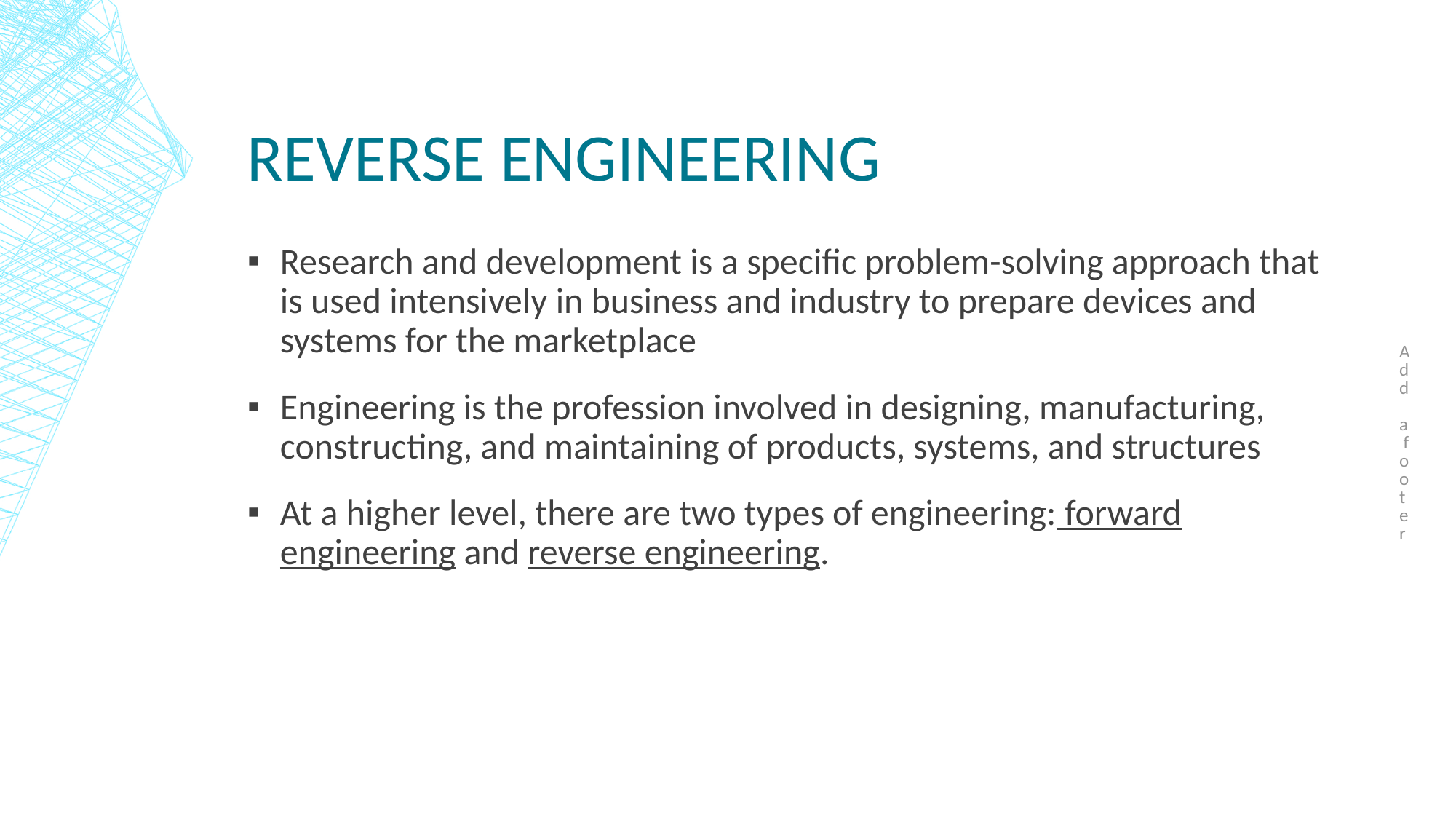

Add a footer
# Reverse engineering
Research and development is a specific problem-solving approach that is used intensively in business and industry to prepare devices and systems for the marketplace
Engineering is the profession involved in designing, manufacturing, constructing, and maintaining of products, systems, and structures
At a higher level, there are two types of engineering: forward engineering and reverse engineering.